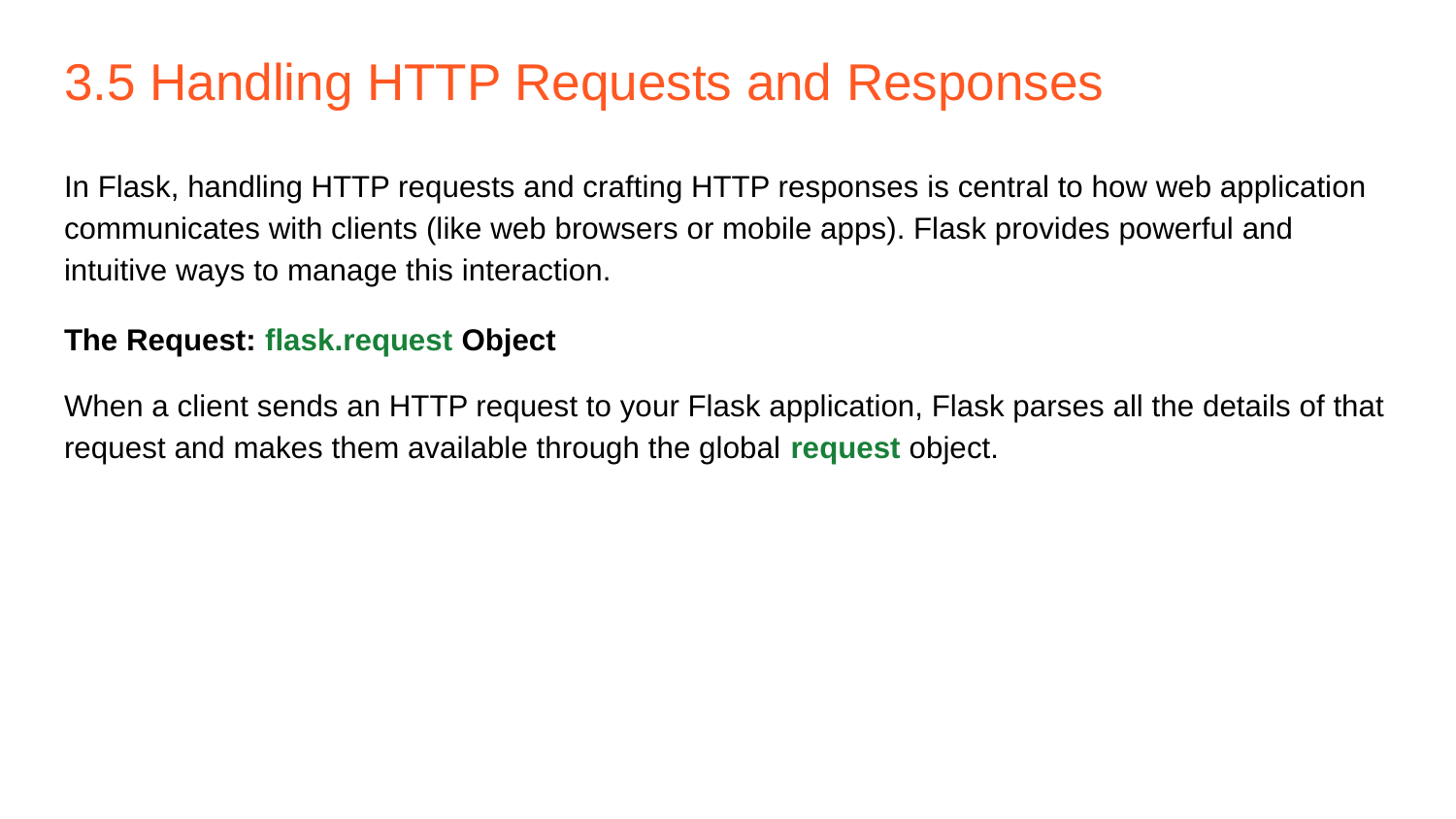

# 3.5 Handling HTTP Requests and Responses
In Flask, handling HTTP requests and crafting HTTP responses is central to how web application communicates with clients (like web browsers or mobile apps). Flask provides powerful and intuitive ways to manage this interaction.
The Request: flask.request Object
When a client sends an HTTP request to your Flask application, Flask parses all the details of that request and makes them available through the global request object.